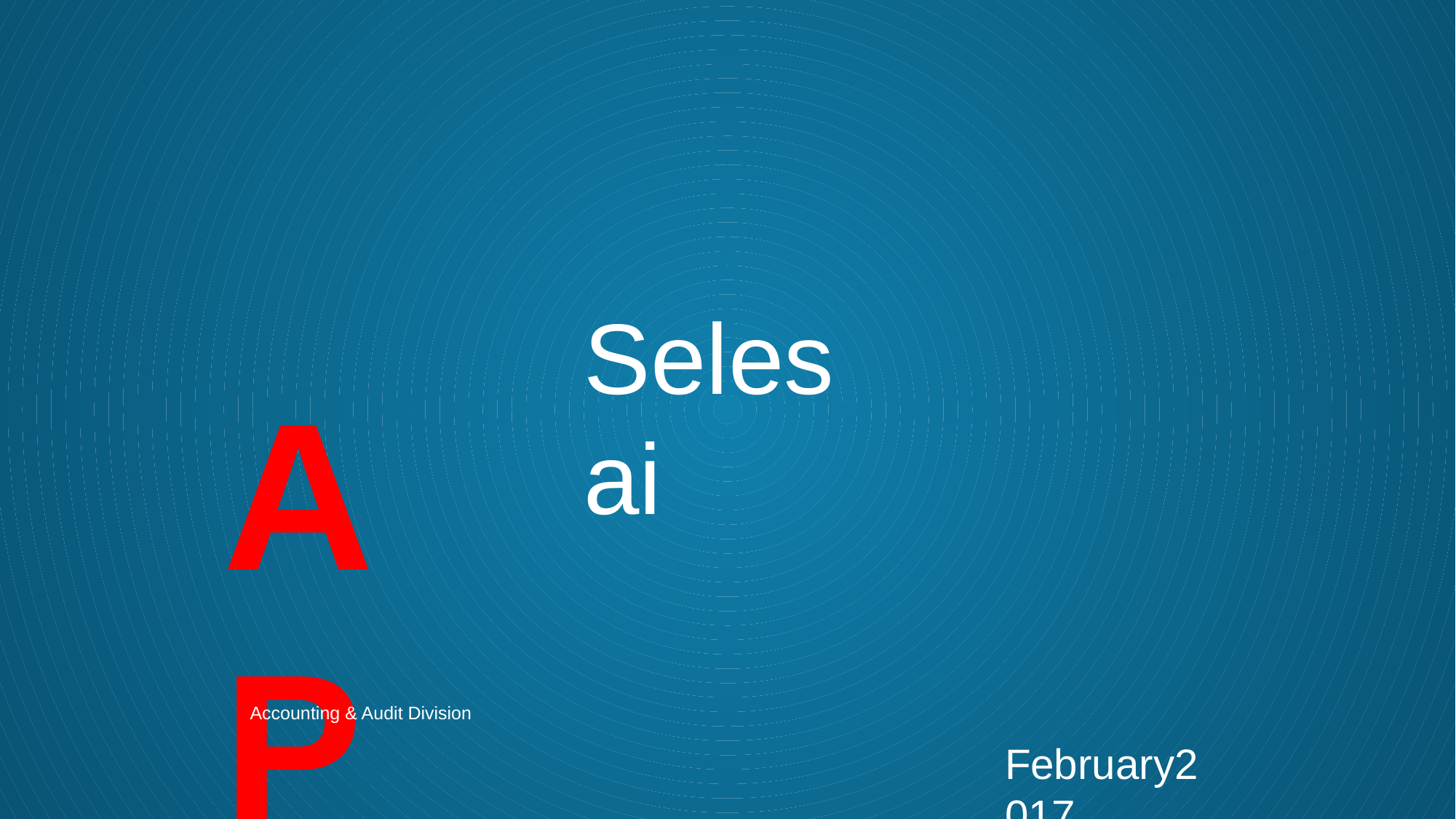

Selesai
AP
Accounting & Audit Division
February2017